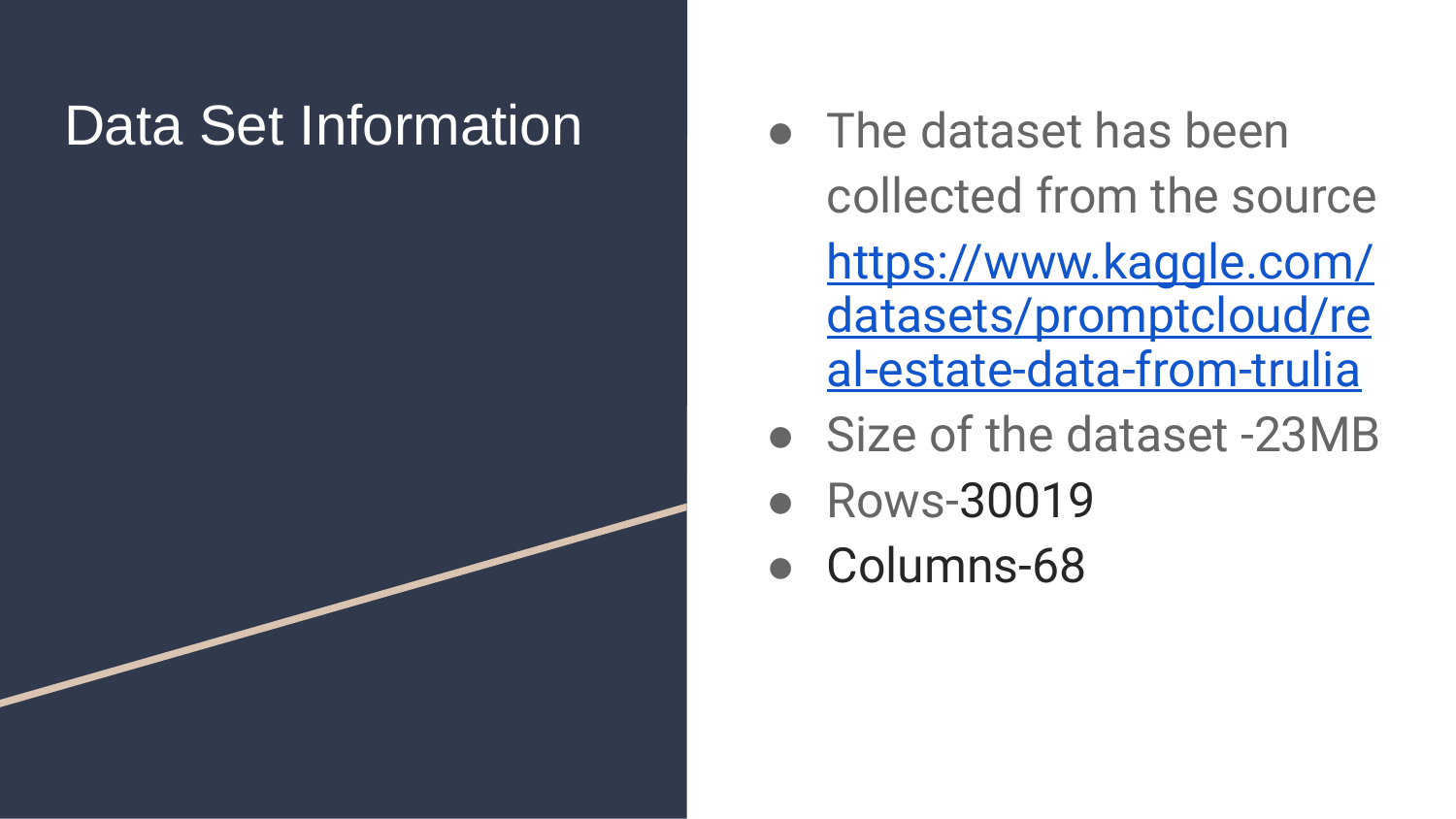

# Data Set Information
The dataset has been collected from the source https://www.kaggle.com/datasets/promptcloud/real-estate-data-from-trulia
Size of the dataset -23MB
Rows-30019
Columns-68